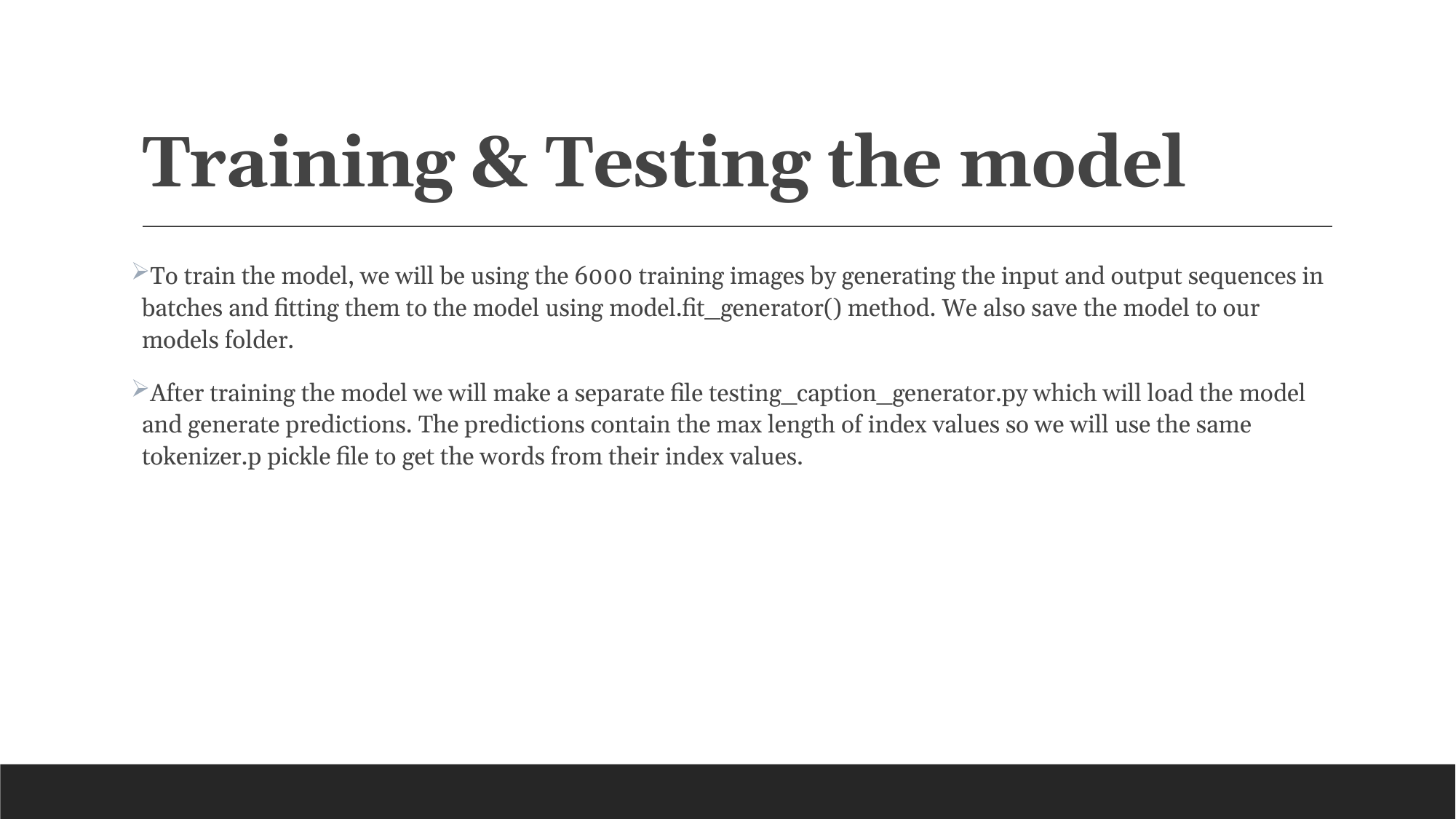

# Training & Testing the model
To train the model, we will be using the 6000 training images by generating the input and output sequences in batches and fitting them to the model using model.fit_generator() method. We also save the model to our models folder.
After training the model we will make a separate file testing_caption_generator.py which will load the model and generate predictions. The predictions contain the max length of index values so we will use the same tokenizer.p pickle file to get the words from their index values.